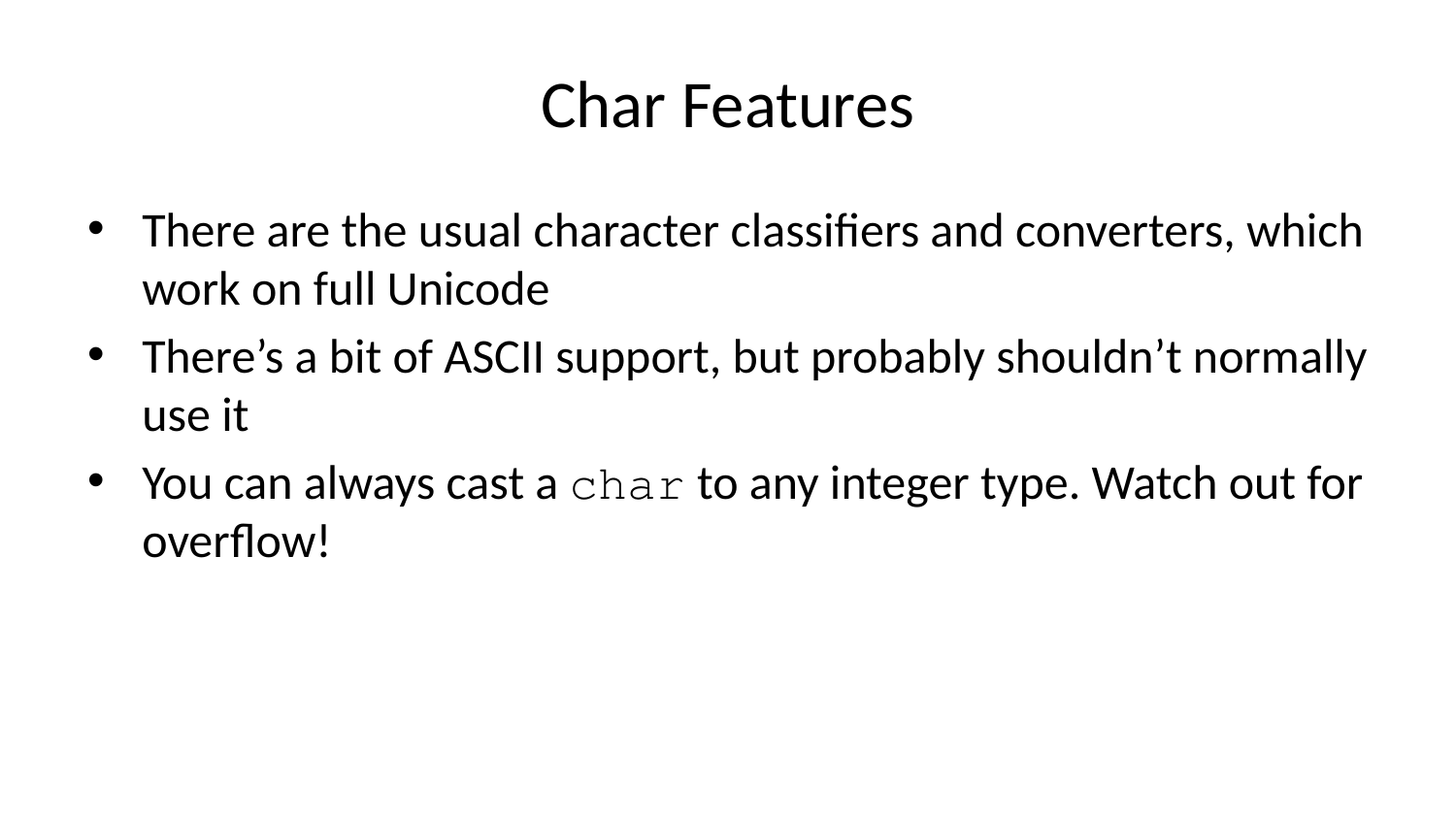

# Char Features
There are the usual character classifiers and converters, which work on full Unicode
There’s a bit of ASCII support, but probably shouldn’t normally use it
You can always cast a char to any integer type. Watch out for overflow!